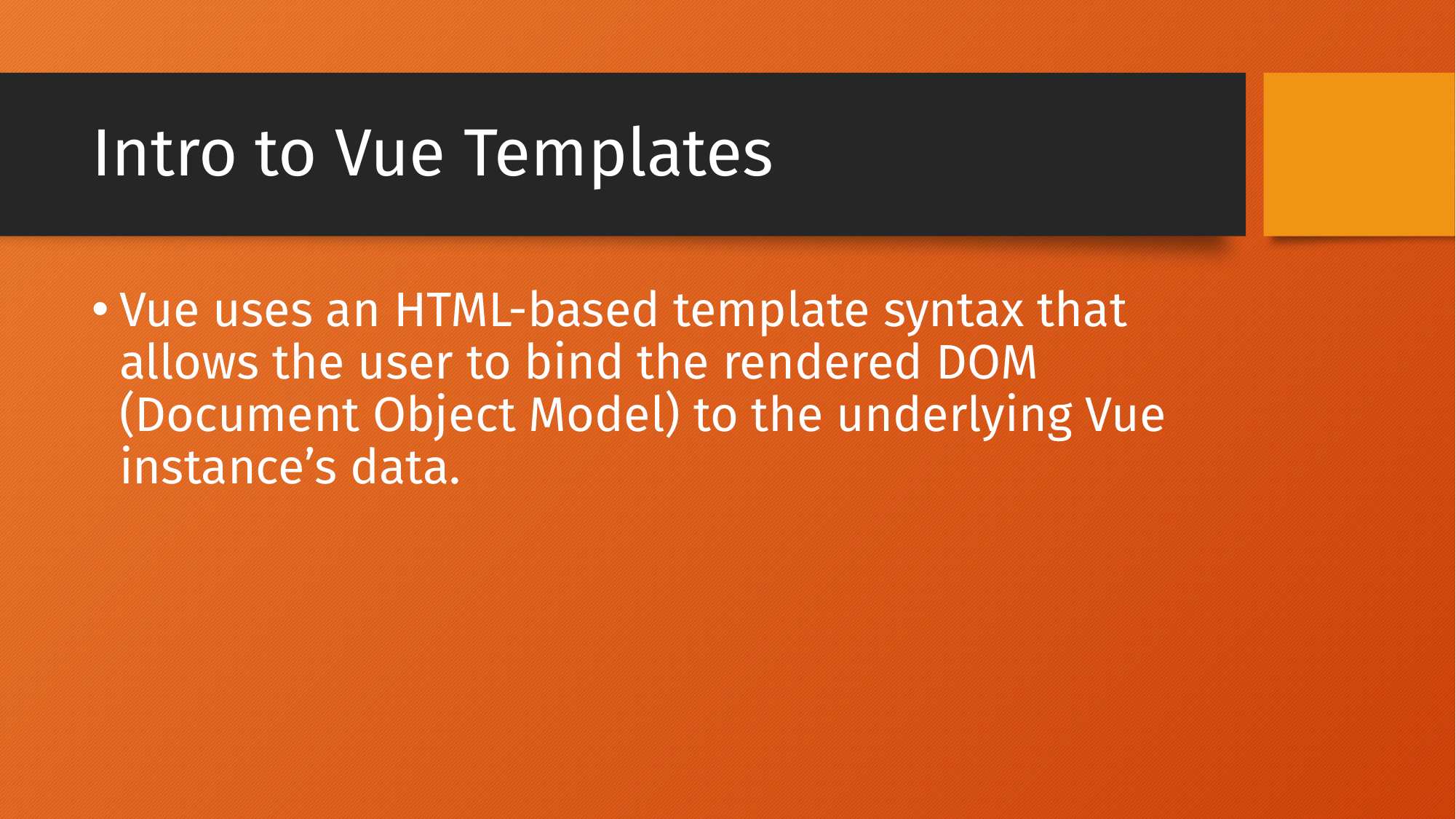

# Intro to Vue Templates
Vue uses an HTML-based template syntax that allows the user to bind the rendered DOM (Document Object Model) to the underlying Vue instance’s data.